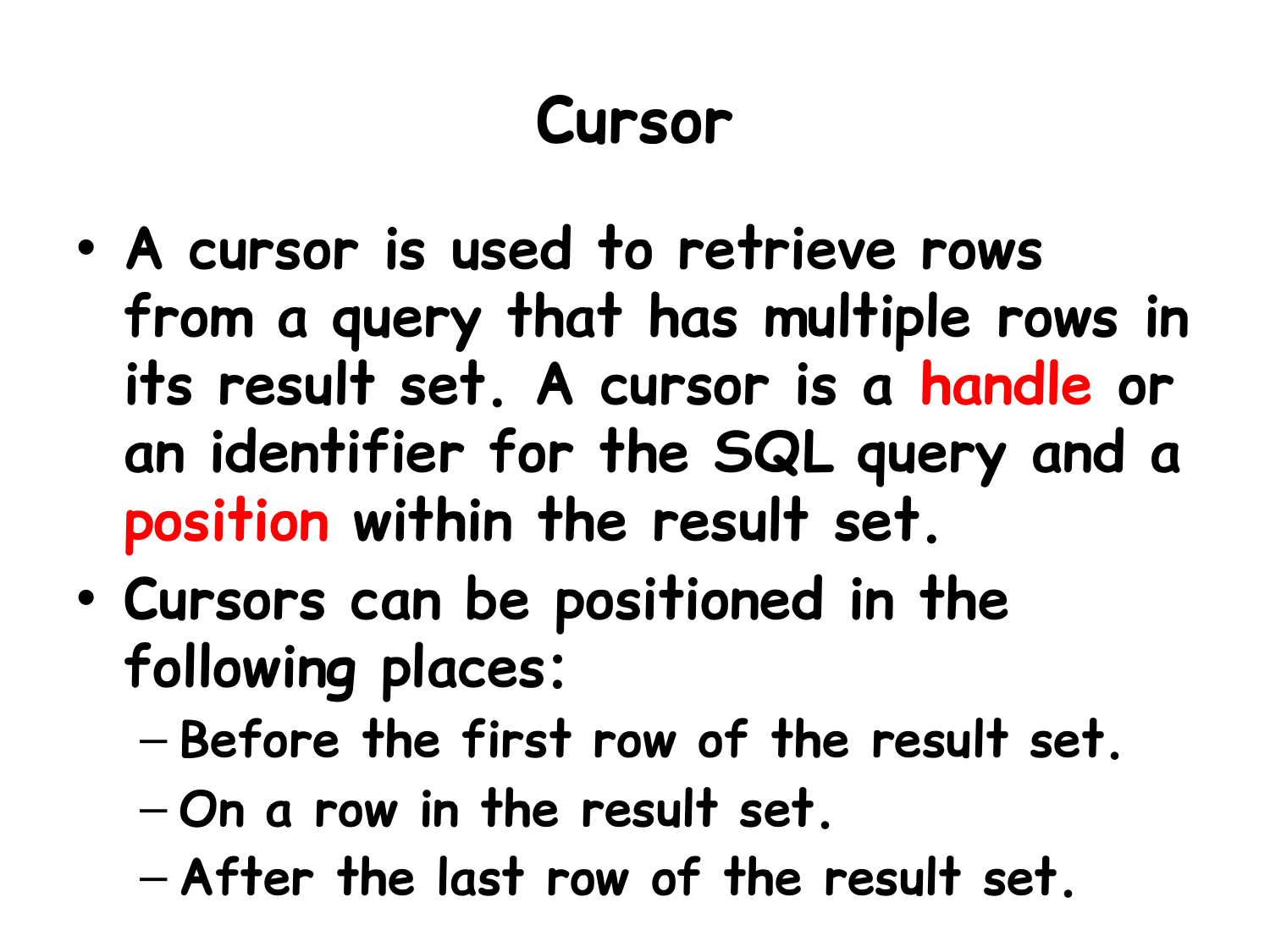

# Cursor
A cursor is used to retrieve rows from a query that has multiple rows in its result set. A cursor is a handle or an identifier for the SQL query and a position within the result set.
Cursors can be positioned in the following places:
Before the first row of the result set.
On a row in the result set.
After the last row of the result set.